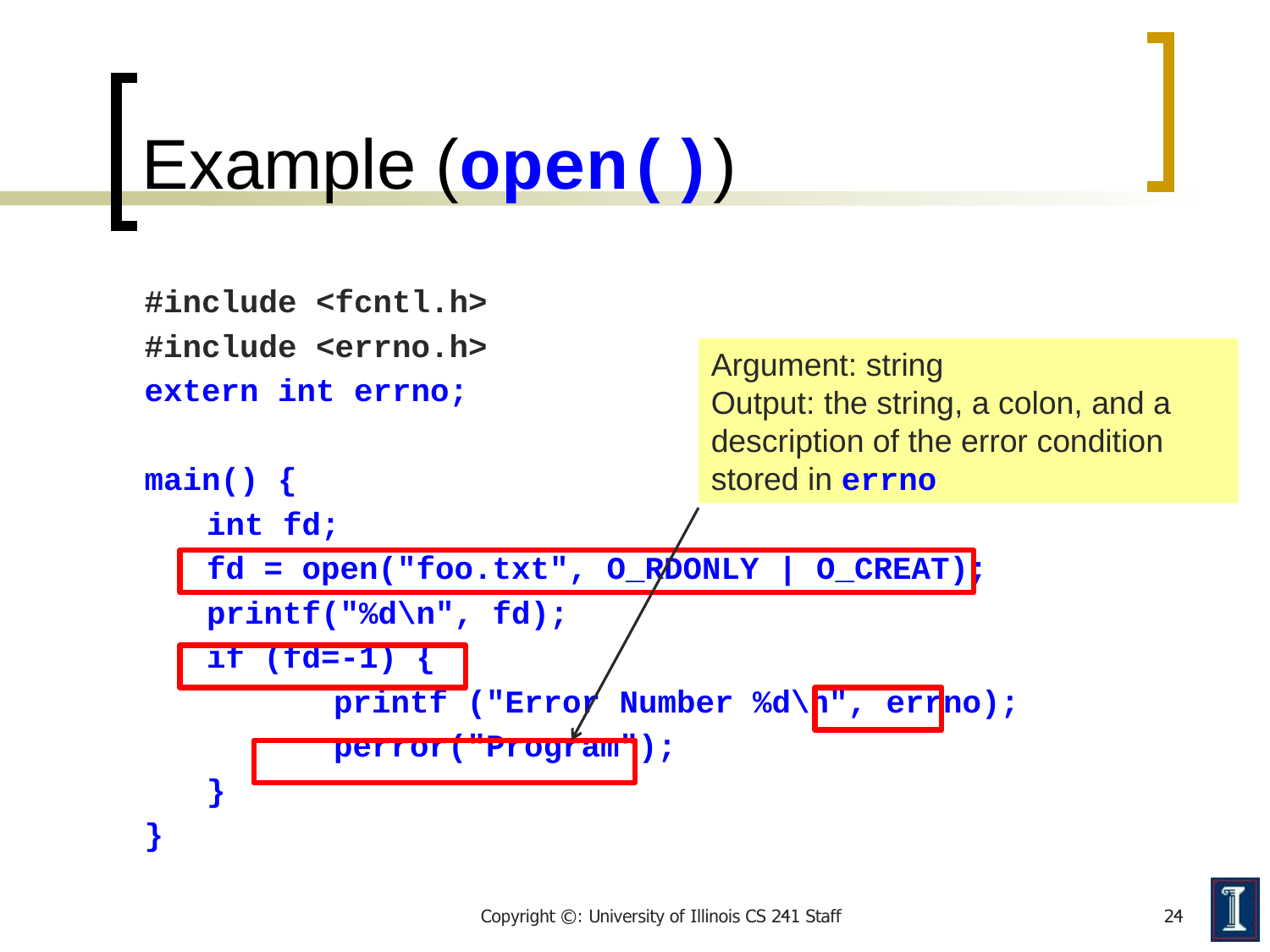

# Example (open())
#include <fcntl.h>
#include <errno.h>
extern int errno;

main() {
	int fd;
	fd = open("foo.txt", O_RDONLY | O_CREAT);
	printf("%d\n", fd);
	if (fd=-1) {
		printf ("Error Number %d\n", errno);
		perror("Program");
	}
}

Argument: string
Output: the string, a colon, and a description of the error condition stored in errno

Copyright ©: University of Illinois CS 241 Staff
24